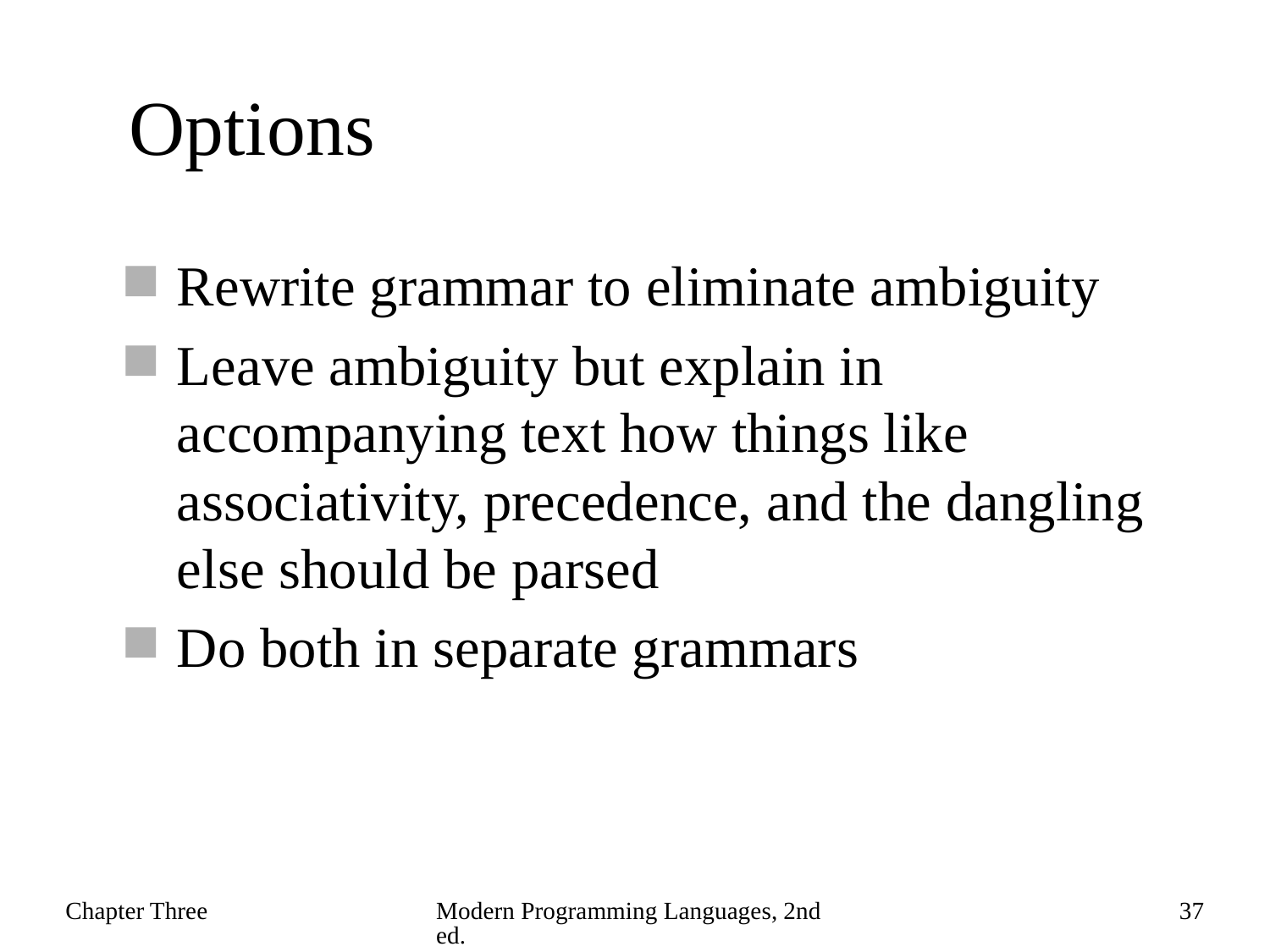

# Options
Rewrite grammar to eliminate ambiguity
Leave ambiguity but explain in accompanying text how things like associativity, precedence, and the dangling else should be parsed
Do both in separate grammars
Chapter Three
Modern Programming Languages, 2nd ed.
37